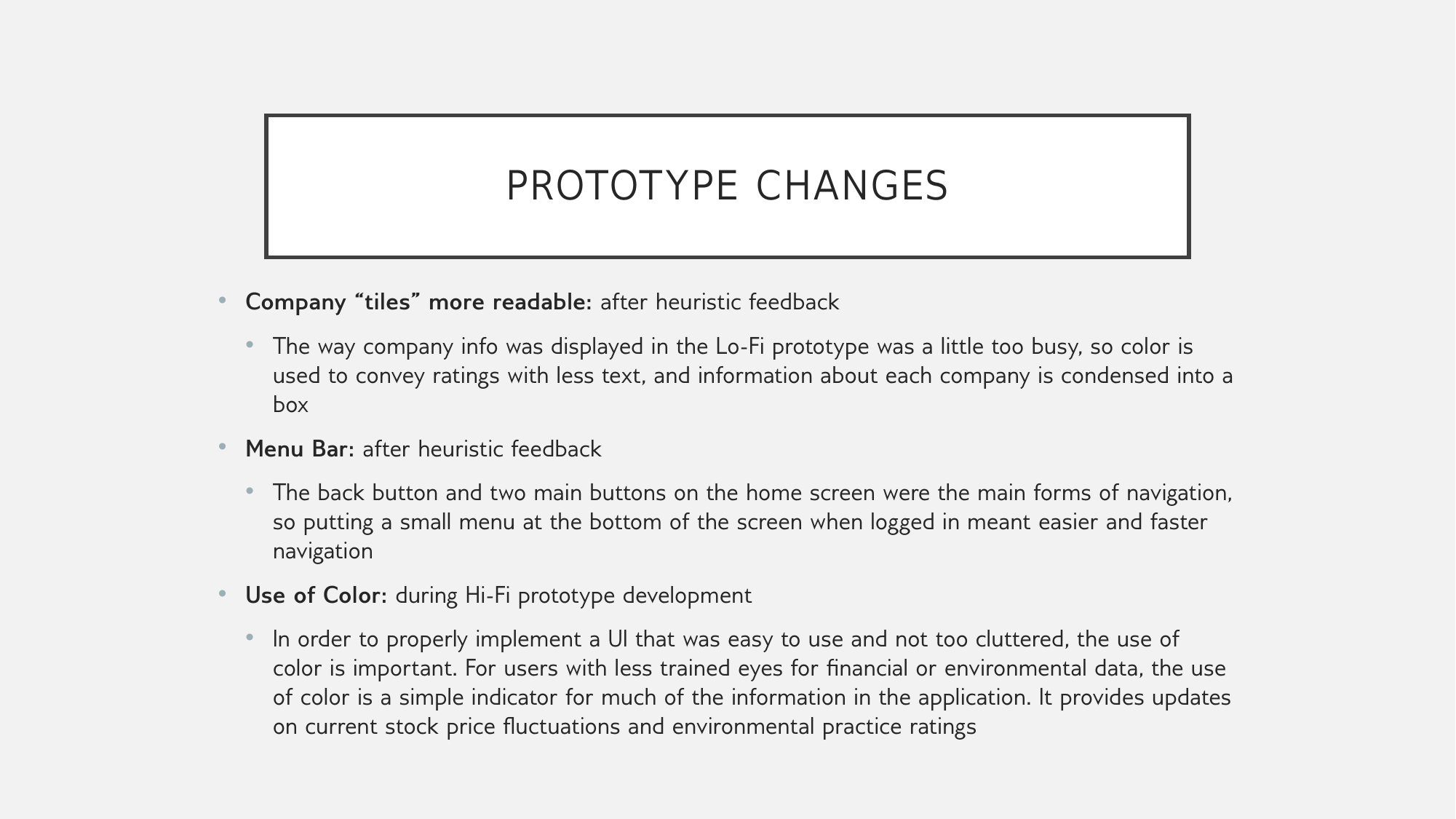

# Prototype Changes
Company “tiles” more readable: after heuristic feedback
The way company info was displayed in the Lo-Fi prototype was a little too busy, so color is used to convey ratings with less text, and information about each company is condensed into a box
Menu Bar: after heuristic feedback
The back button and two main buttons on the home screen were the main forms of navigation, so putting a small menu at the bottom of the screen when logged in meant easier and faster navigation
Use of Color: during Hi-Fi prototype development
In order to properly implement a UI that was easy to use and not too cluttered, the use of color is important. For users with less trained eyes for financial or environmental data, the use of color is a simple indicator for much of the information in the application. It provides updates on current stock price fluctuations and environmental practice ratings